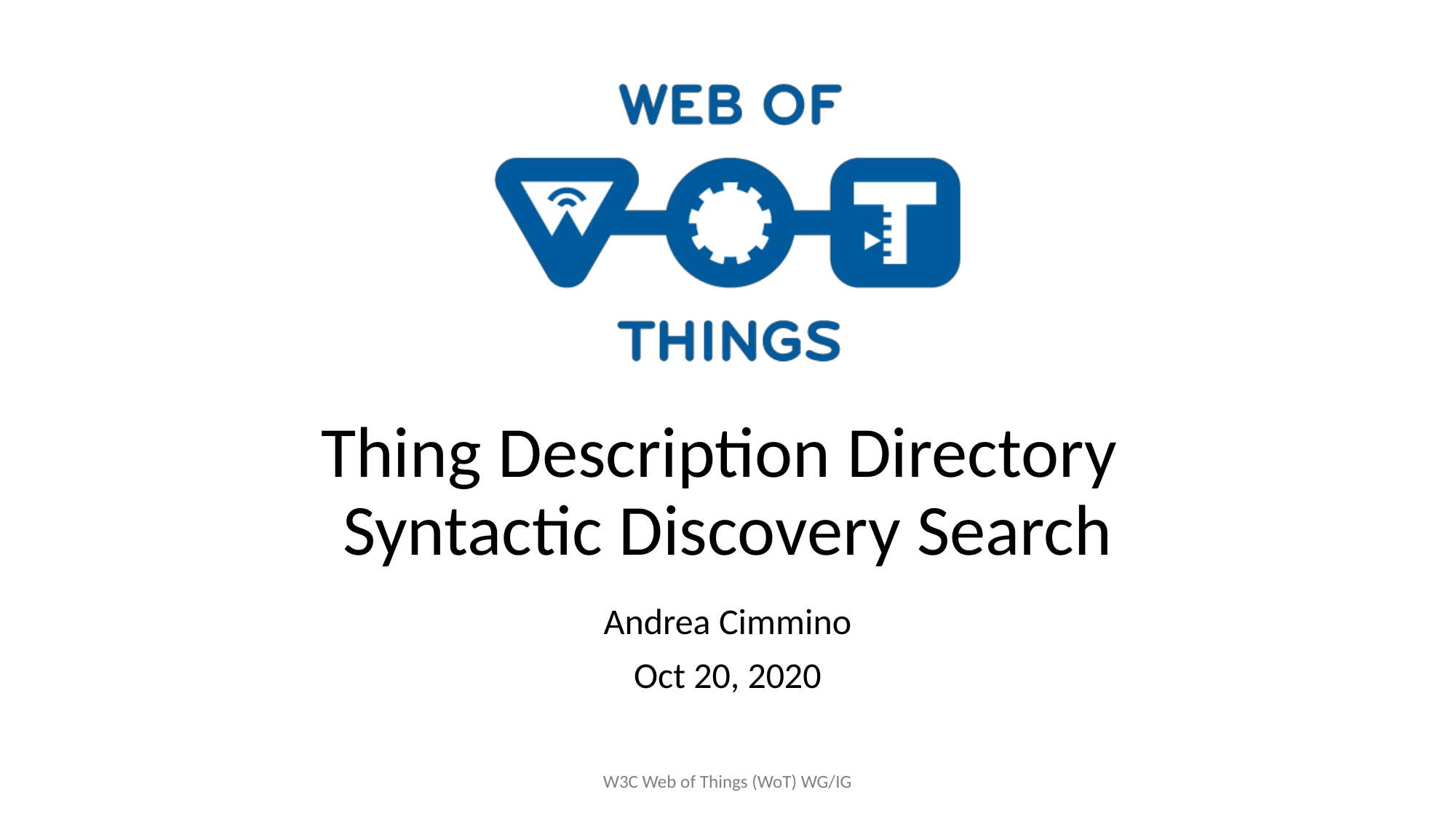

# Thing Description Directory Syntactic Discovery Search
Andrea Cimmino
Oct 20, 2020
W3C Web of Things (WoT) WG/IG